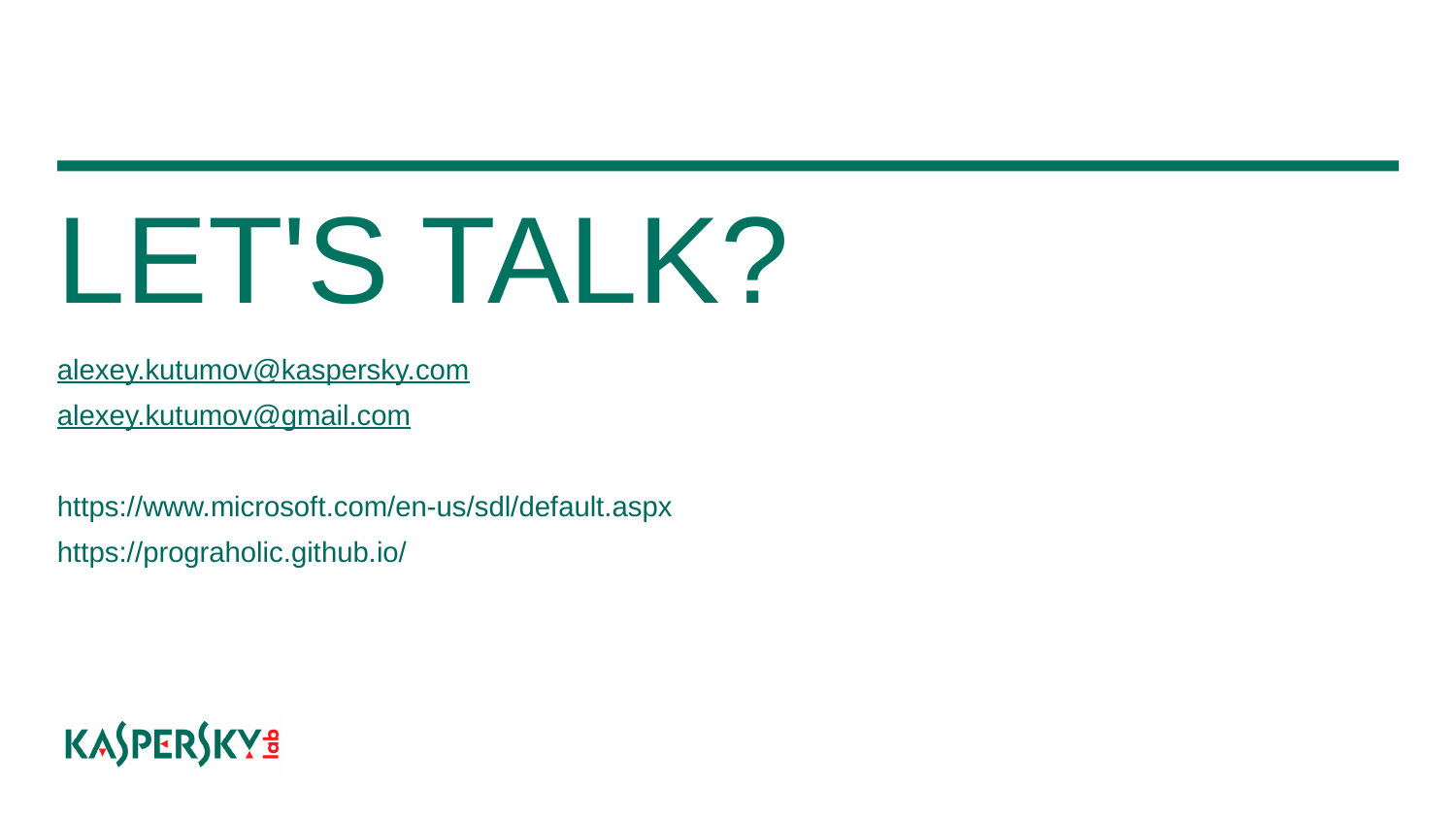

# LET'S TALK?
alexey.kutumov@kaspersky.com
alexey.kutumov@gmail.com

https://www.microsoft.com/en-us/sdl/default.aspx
https://prograholic.github.io/